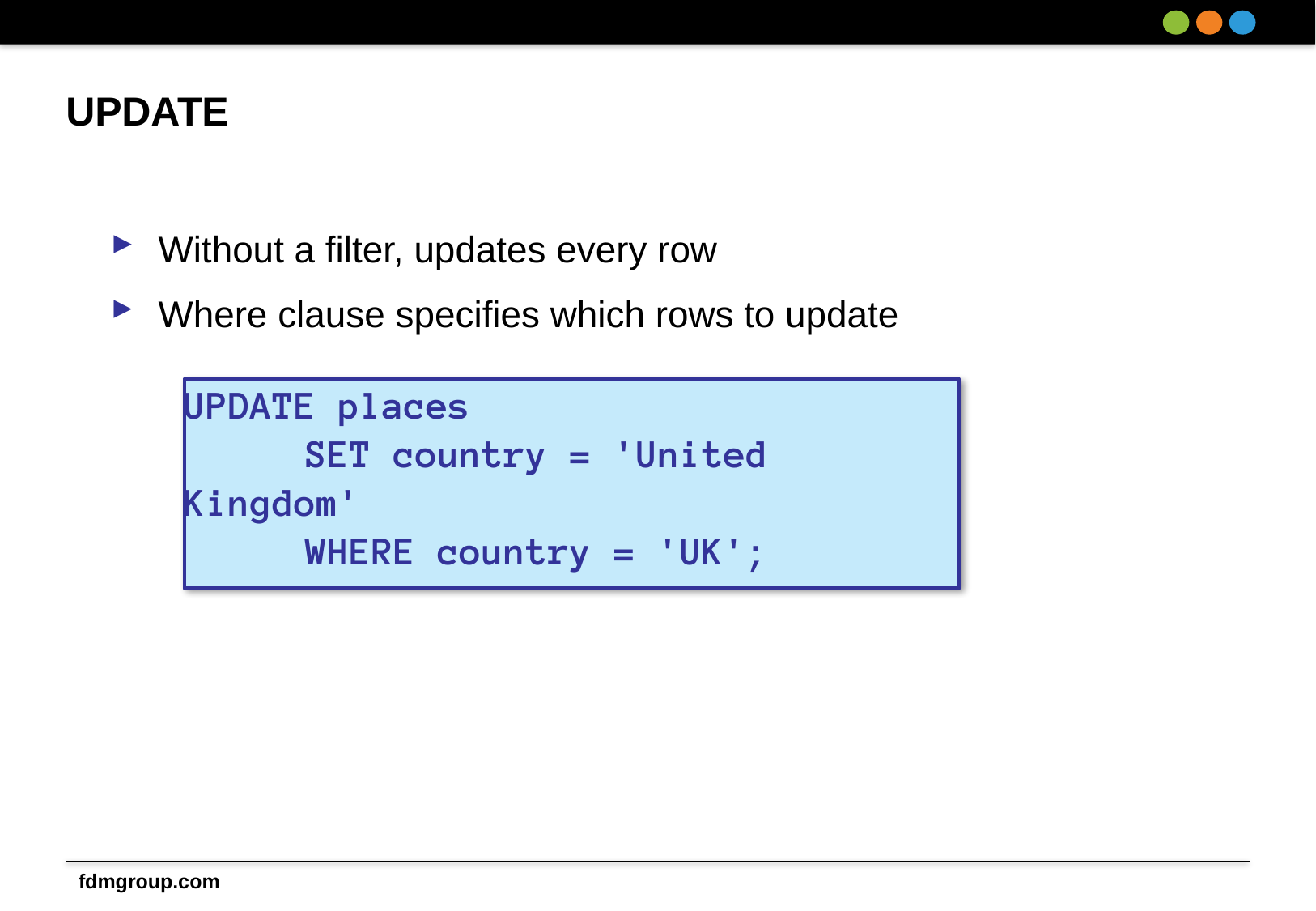

# UPDATE
Without a filter, updates every row
Where clause specifies which rows to update
UPDATE places
	SET country = 'United Kingdom'
	WHERE country = 'UK';